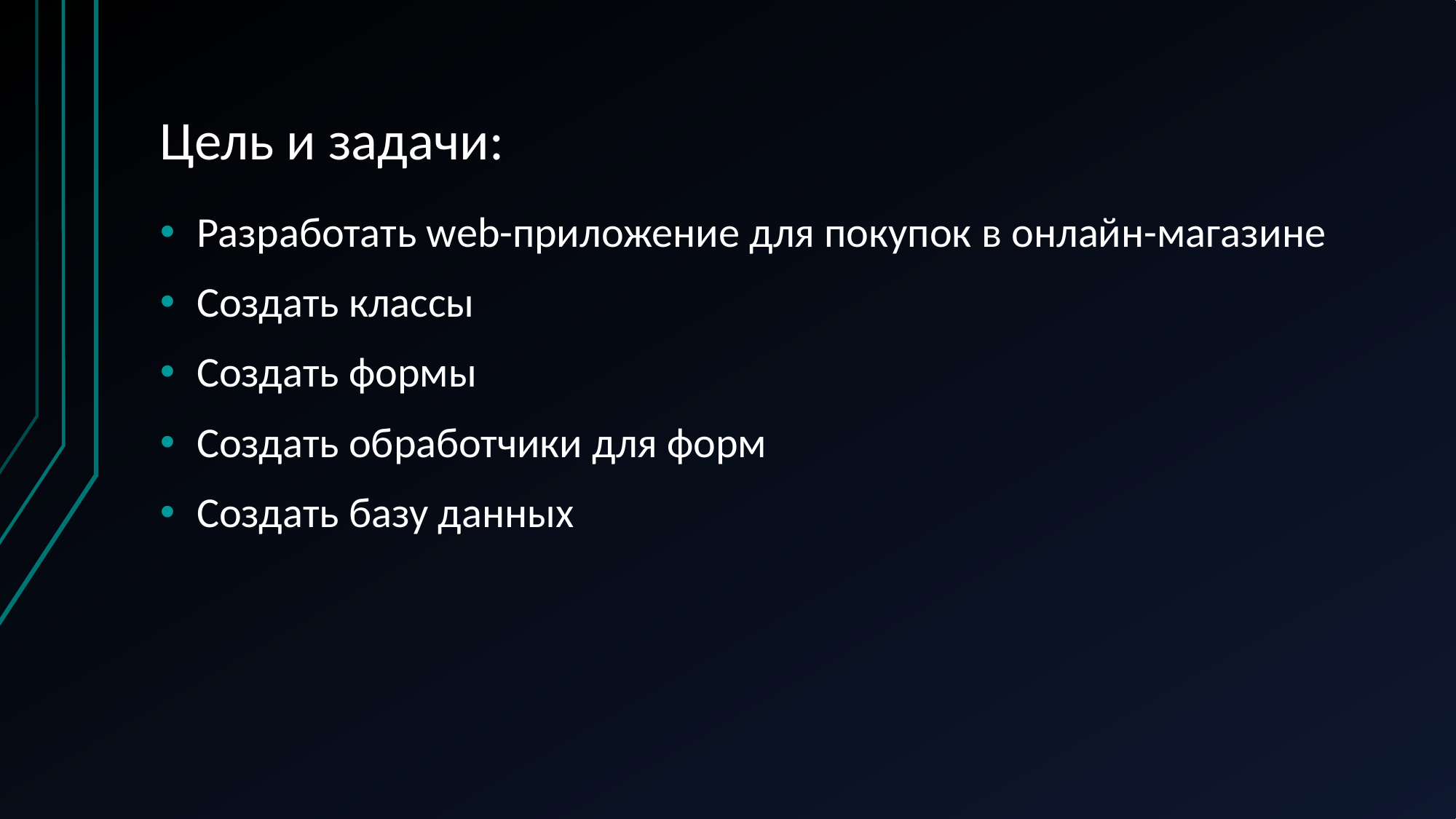

# Цель и задачи:
Разработать web-приложение для покупок в онлайн-магазине
Создать классы
Создать формы
Создать обработчики для форм
Создать базу данных